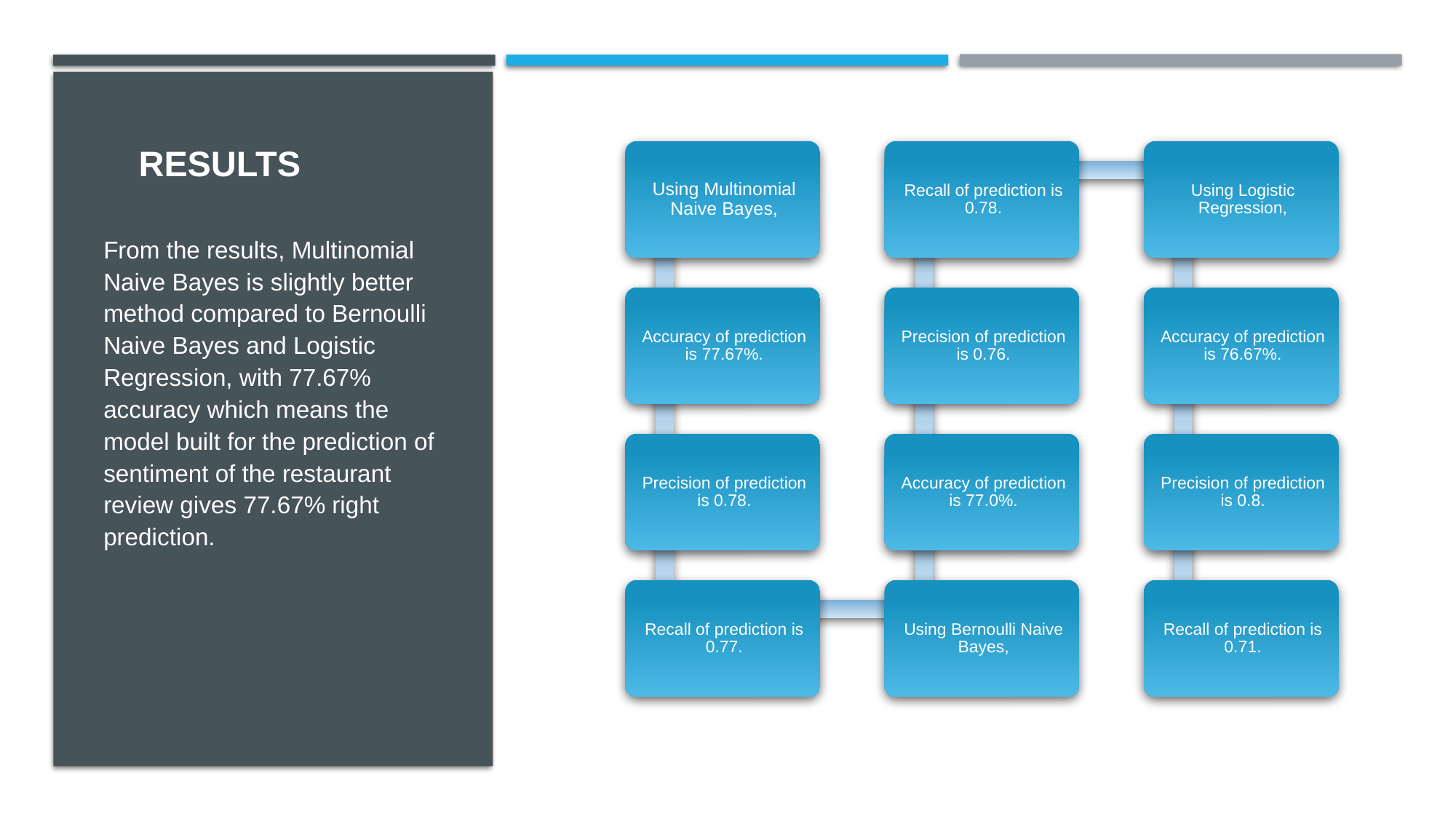

Results
Using Multinomial Naive Bayes,
Recall of prediction is 0.78.
Using Logistic Regression,

Accuracy of prediction is 77.67%.
Precision of prediction is 0.76.
Accuracy of prediction is 76.67%.

Precision of prediction is 0.78.
Accuracy of prediction is 77.0%.
Precision of prediction is 0.8.

Recall of prediction is 0.77.
Using Bernoulli Naive Bayes,
Recall of prediction is 0.71.

From the results, Multinomial Naive Bayes is slightly better method compared to Bernoulli Naive Bayes and Logistic Regression, with 77.67% accuracy which means the model built for the prediction of sentiment of the restaurant review gives 77.67% right prediction.